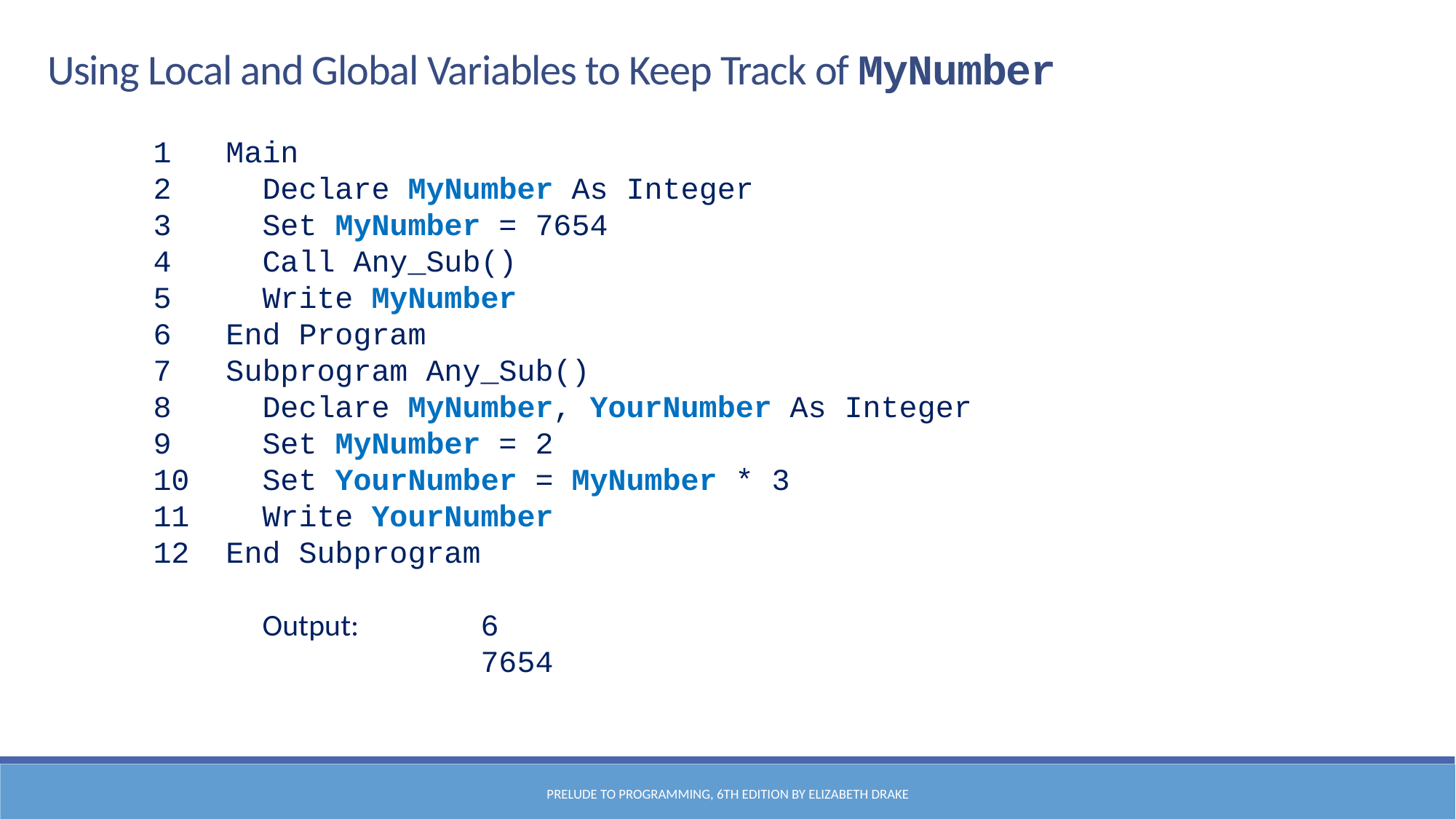

Using Local and Global Variables to Keep Track of MyNumber
1   Main
2	Declare MyNumber As Integer
3	Set MyNumber = 7654
4	Call Any_Sub()
5	Write MyNumber
6   End Program
7   Subprogram Any_Sub()
8	Declare MyNumber, YourNumber As Integer
9	Set MyNumber = 2
10	Set YourNumber = MyNumber * 3
11	Write YourNumber
12  End Subprogram

	Output:		6
			7654

Prelude to Programming, 6th edition by Elizabeth Drake